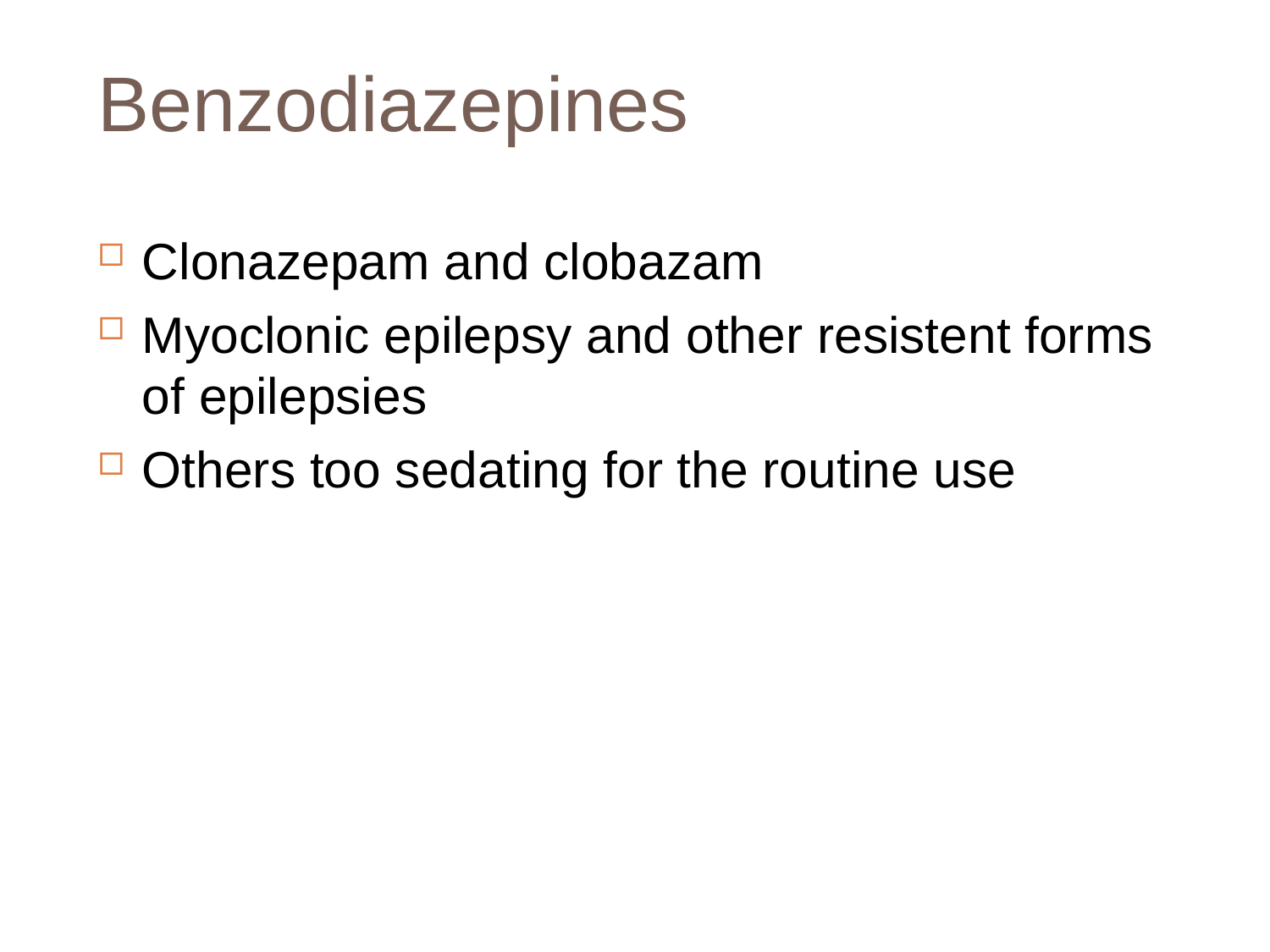

# Benzodiazepines
Clonazepam and clobazam
Myoclonic epilepsy and other resistent forms of epilepsies
Others too sedating for the routine use